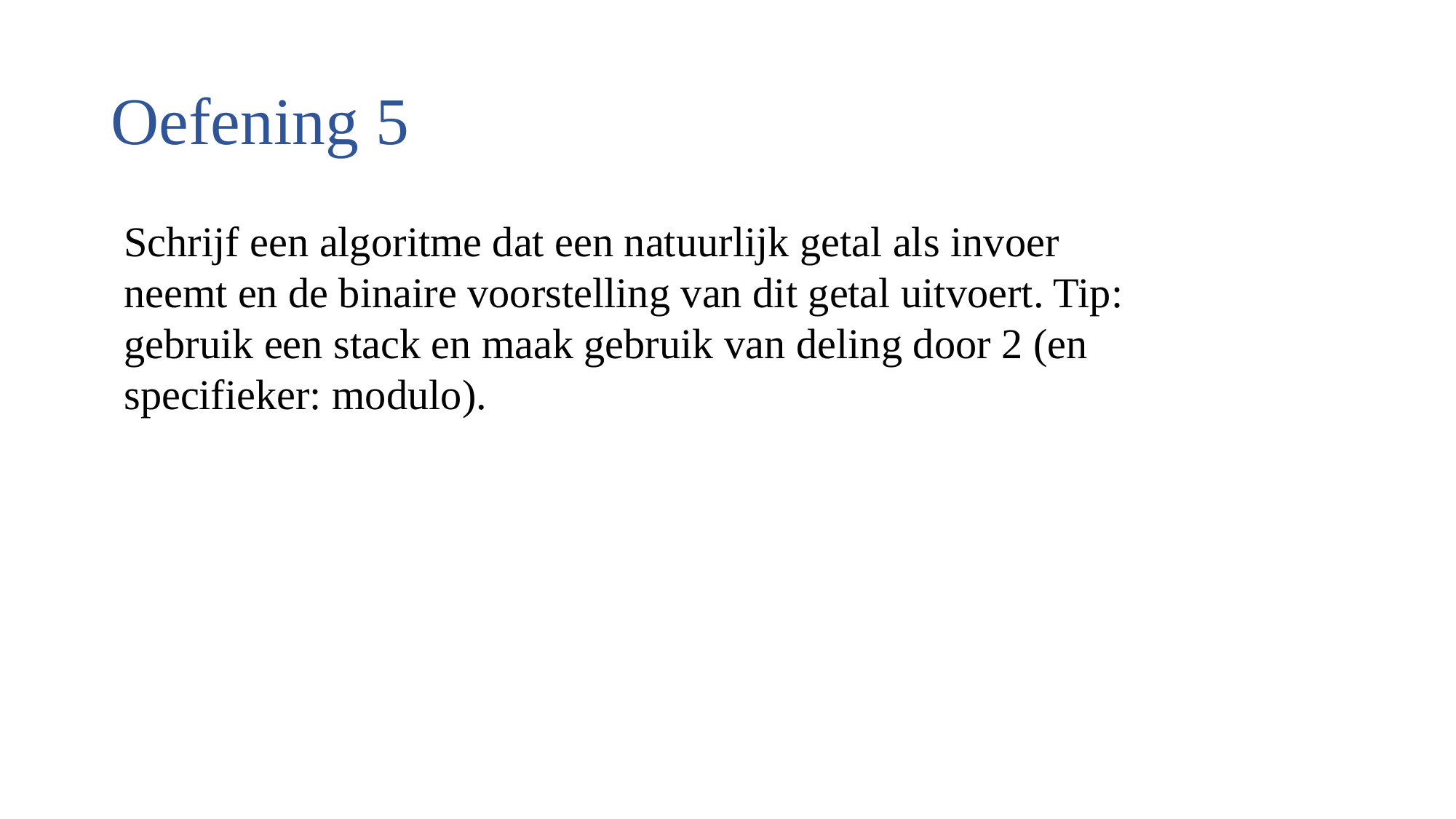

# Oefening 5
Schrijf een algoritme dat een natuurlijk getal als invoer neemt en de binaire voorstelling van dit getal uitvoert. Tip: gebruik een stack en maak gebruik van deling door 2 (en specifieker: modulo).